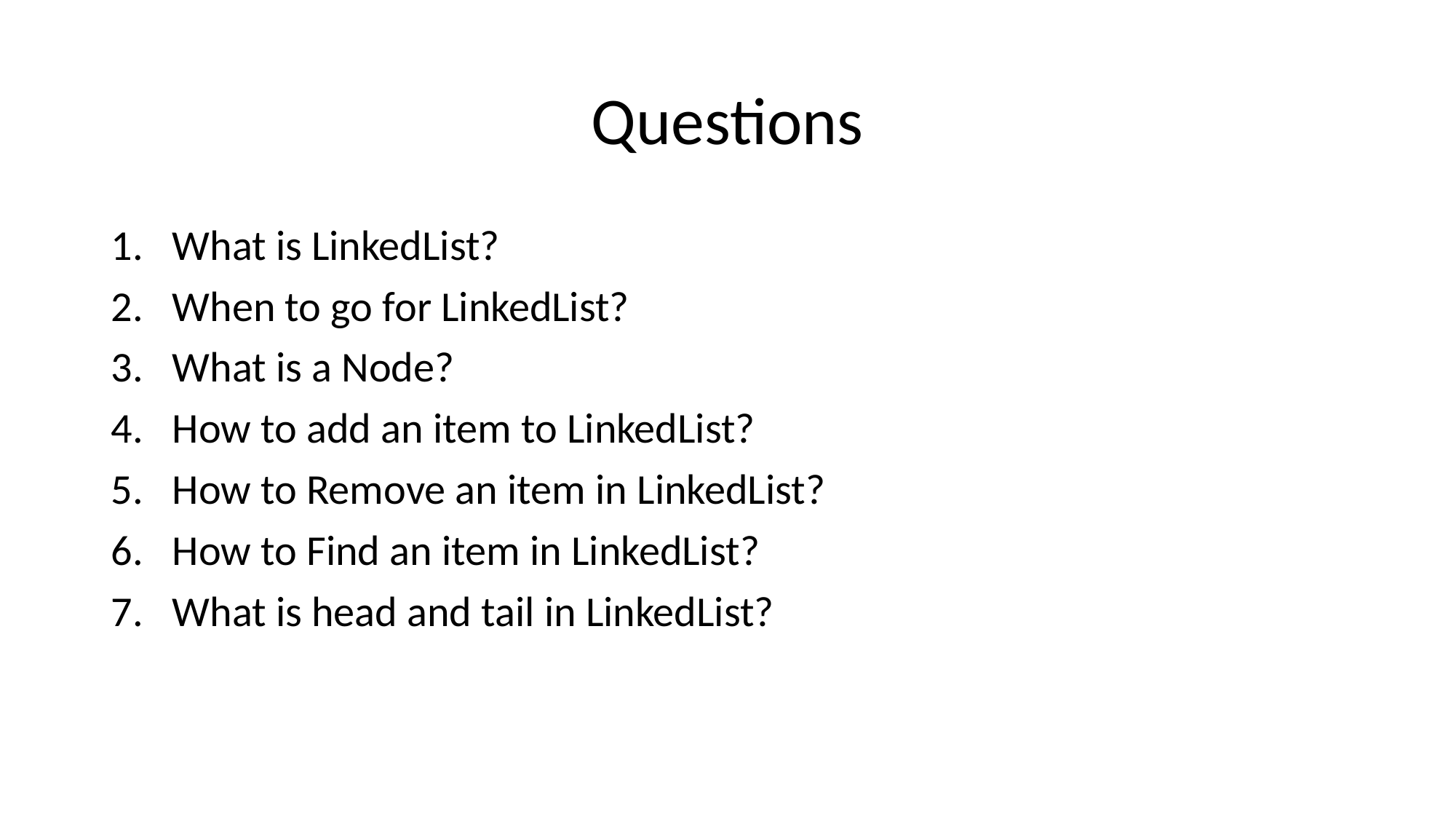

# Questions
What is LinkedList?
When to go for LinkedList?
What is a Node?
How to add an item to LinkedList?
How to Remove an item in LinkedList?
How to Find an item in LinkedList?
What is head and tail in LinkedList?